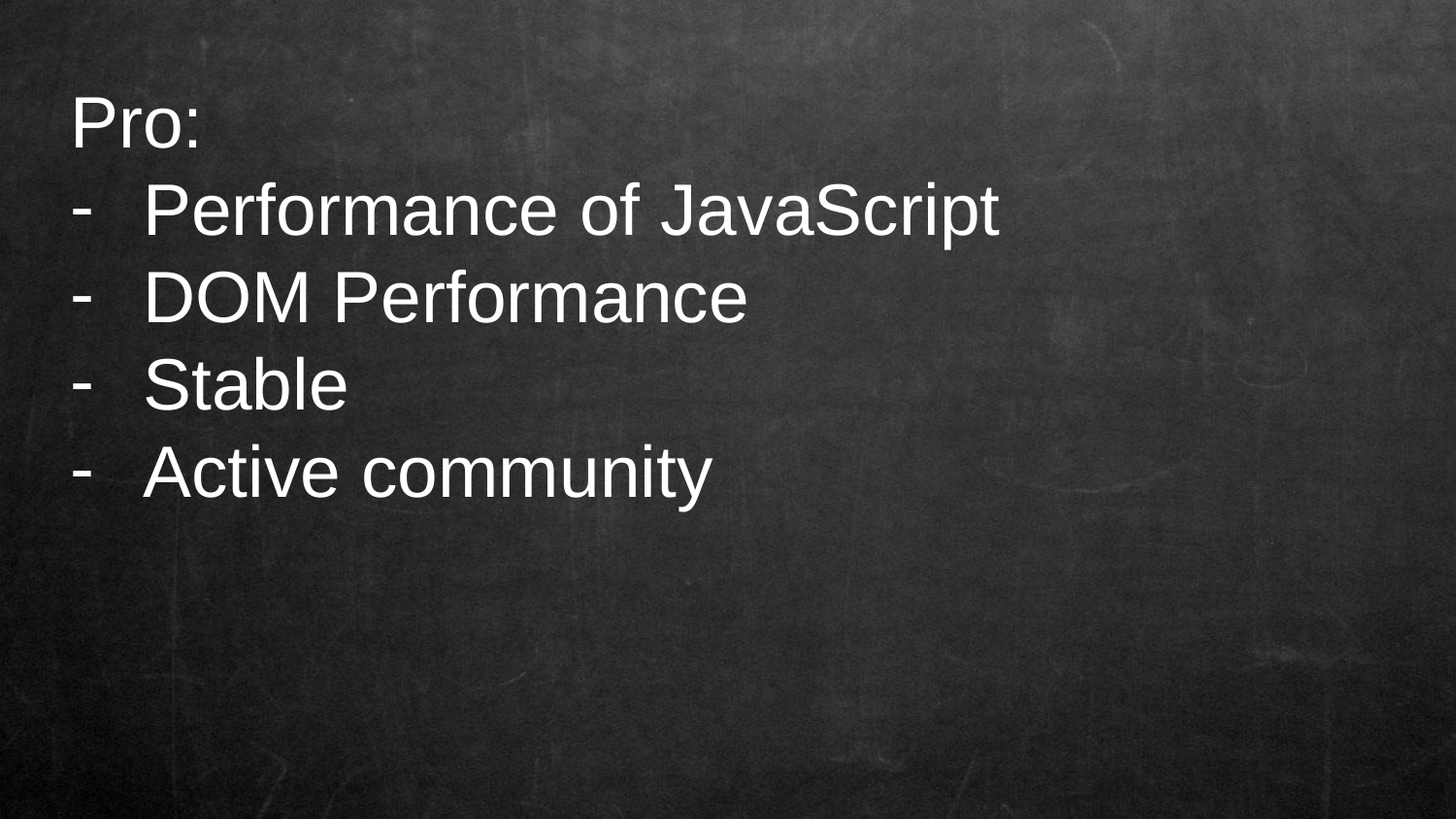

Pro:
Performance of JavaScript
DOM Performance
Stable
Active community